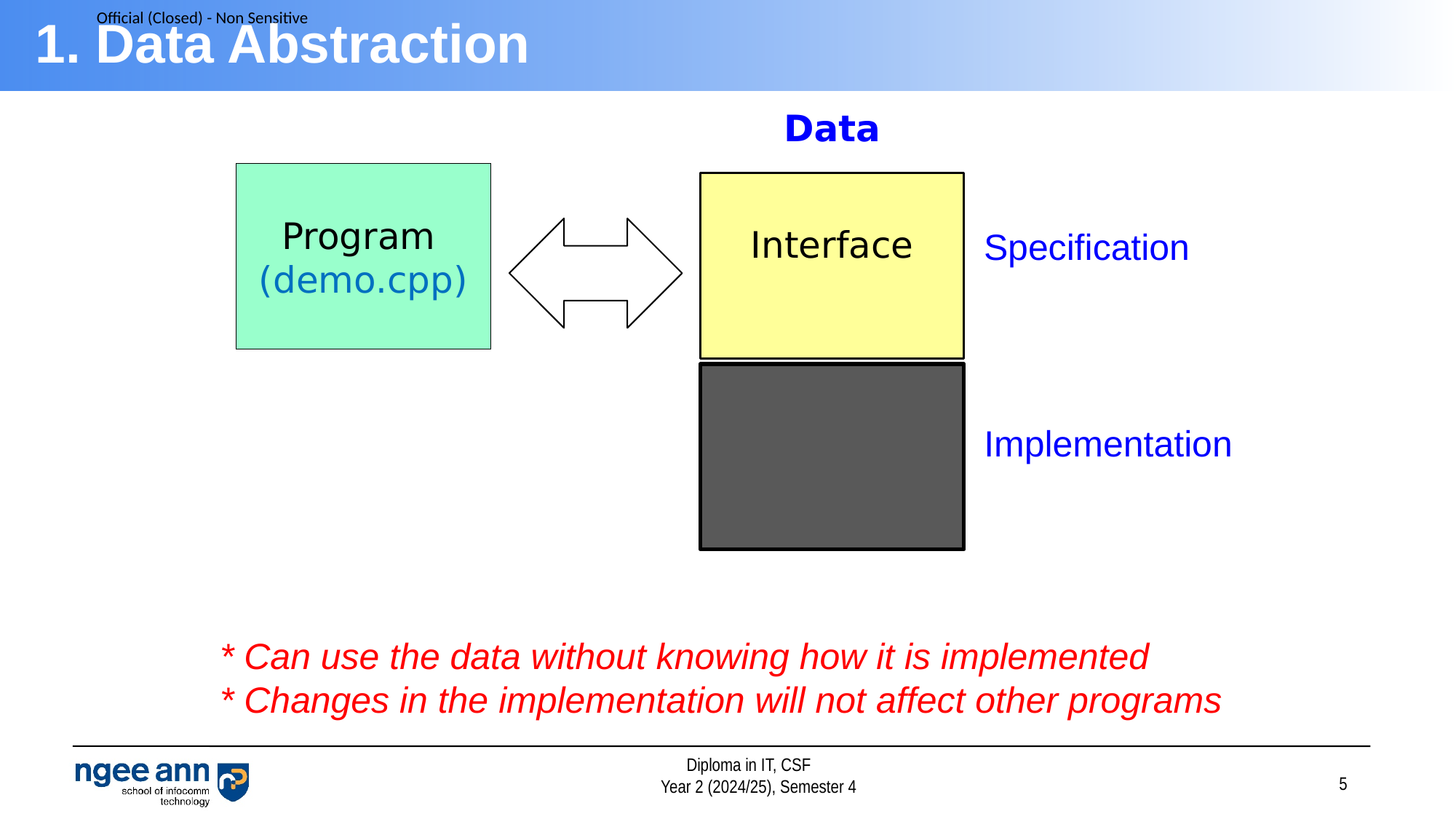

# 1. Data Abstraction
Data

   Program
 (demo.cpp)

Interface

Specification

Implementation

* Can use the data without knowing how it is implemented
* Changes in the implementation will not affect other programs